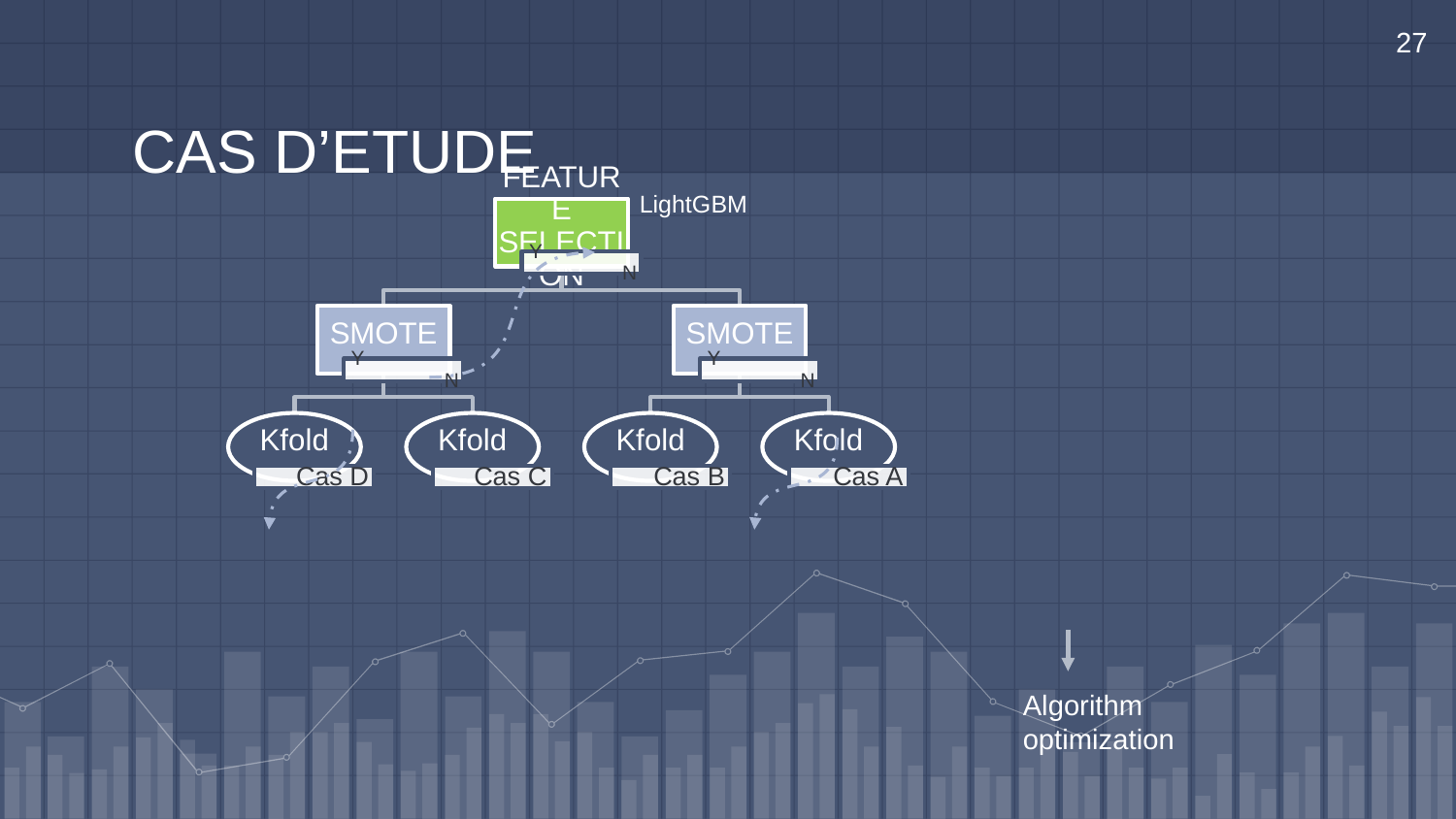

27
# CAS D’ETUDE
FEATURE SELECTION
Y                      N
SMOTE
Y                     N
Kfold
Cas D
Kfold
Cas C
SMOTE
Y                      N
Kfold
Cas B
Kfold
Cas A
Algorithm optimization
LightGBM